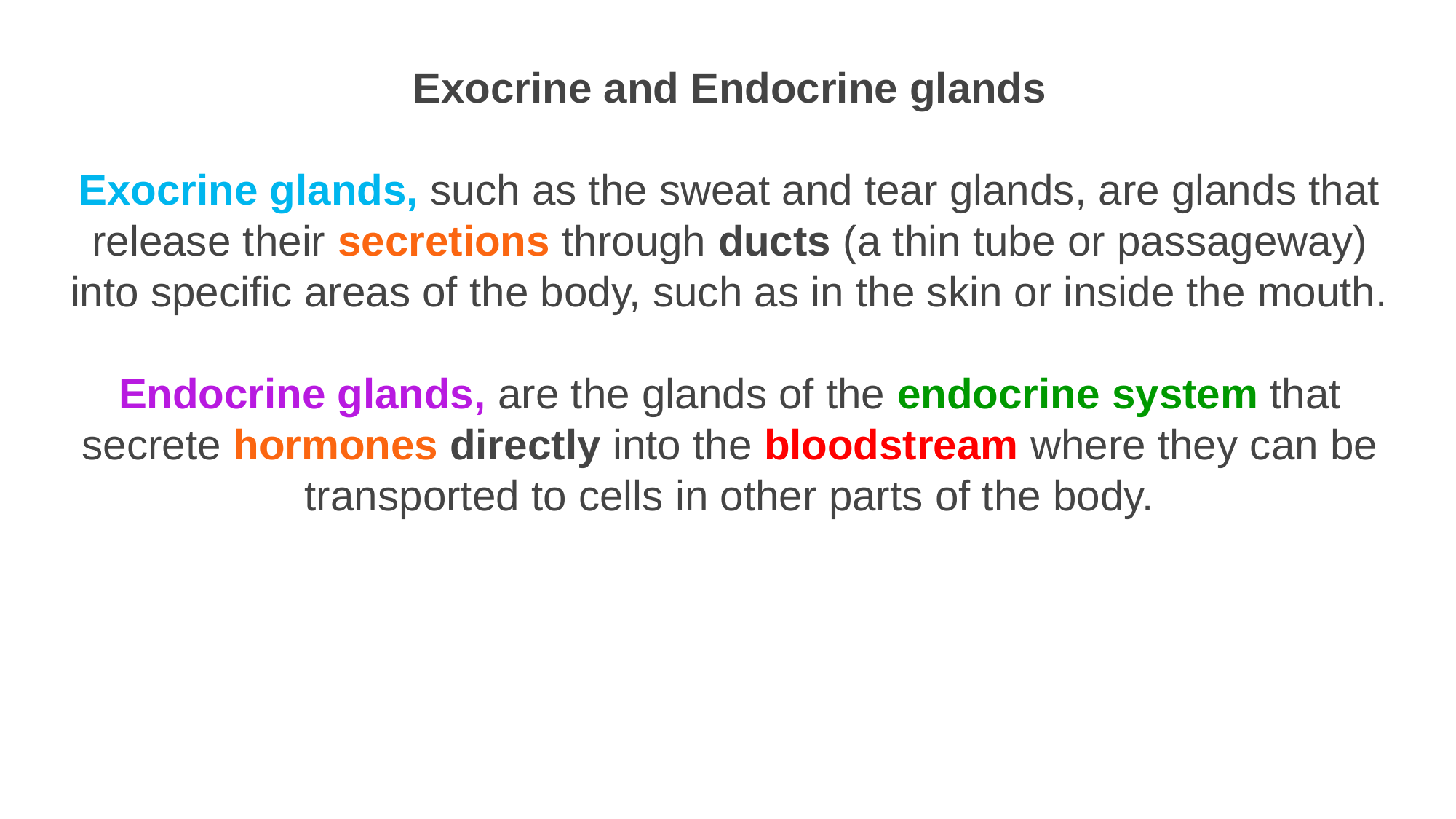

Exocrine and Endocrine glands

Exocrine glands, such as the sweat and tear glands, are glands that release their secretions through ducts (a thin tube or passageway) into specific areas of the body, such as in the skin or inside the mouth.

Endocrine glands, are the glands of the endocrine system that secrete hormones directly into the bloodstream where they can be transported to cells in other parts of the body.